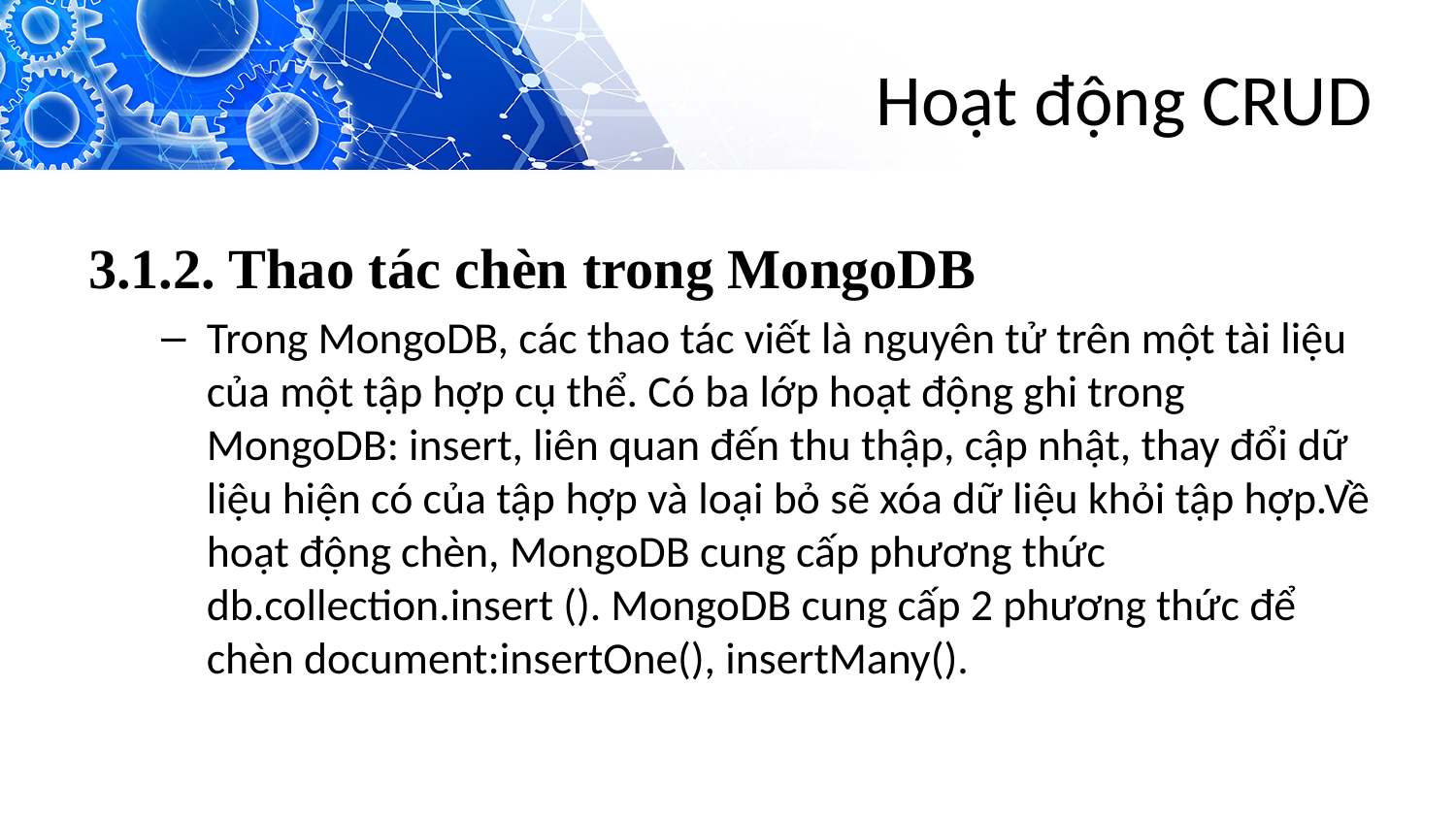

# Hoạt động CRUD
3.1.2. Thao tác chèn trong MongoDB
Trong MongoDB, các thao tác viết là nguyên tử trên một tài liệu của một tập hợp cụ thể. Có ba lớp hoạt động ghi trong MongoDB: insert, liên quan đến thu thập, cập nhật, thay đổi dữ liệu hiện có của tập hợp và loại bỏ sẽ xóa dữ liệu khỏi tập hợp.Về hoạt động chèn, MongoDB cung cấp phương thức db.collection.insert (). MongoDB cung cấp 2 phương thức để chèn document:insertOne(), insertMany().